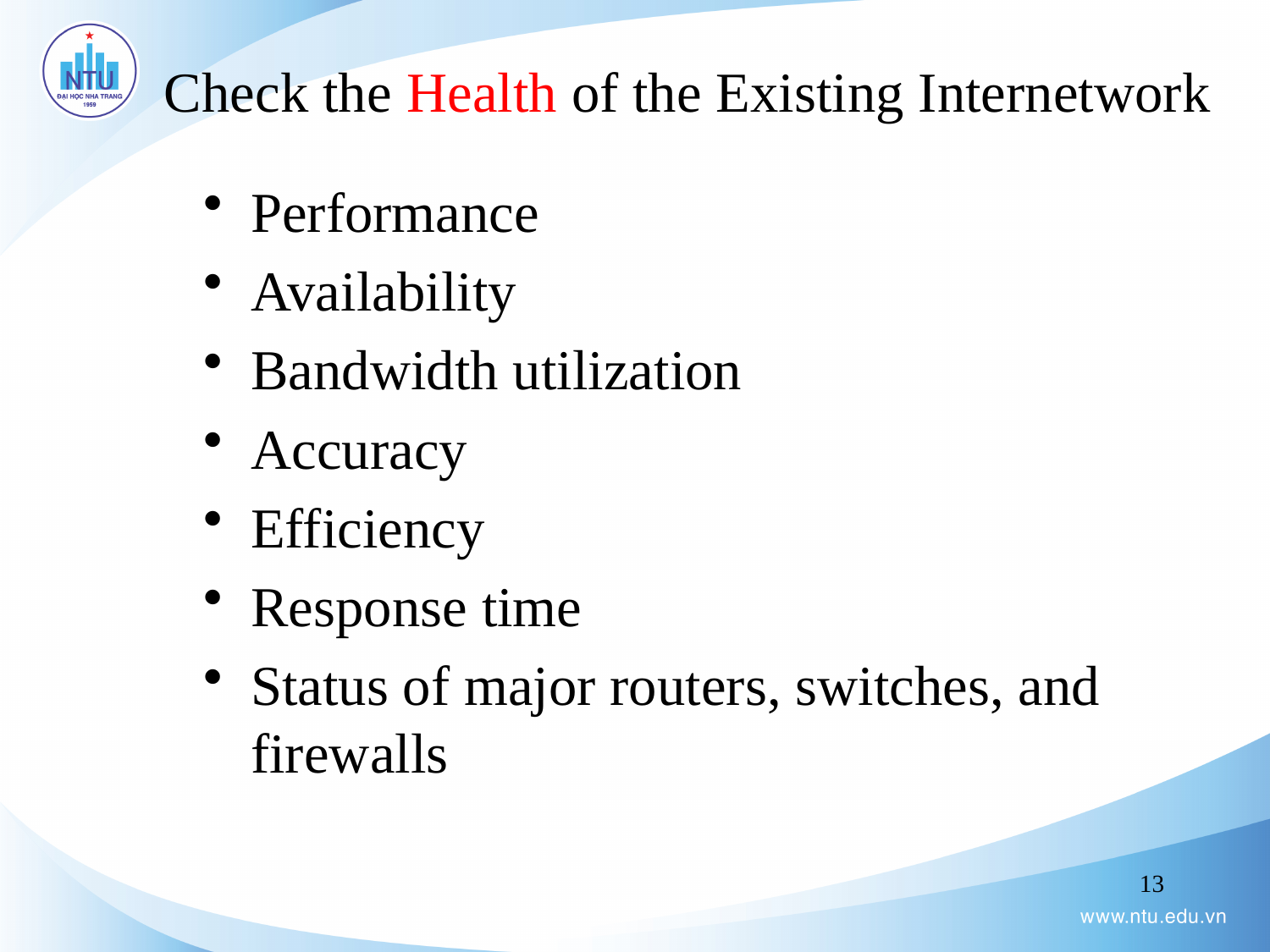

# Check the Health of the Existing Internetwork
Performance
Availability
Bandwidth utilization
Accuracy
Efficiency
Response time
Status of major routers, switches, and firewalls